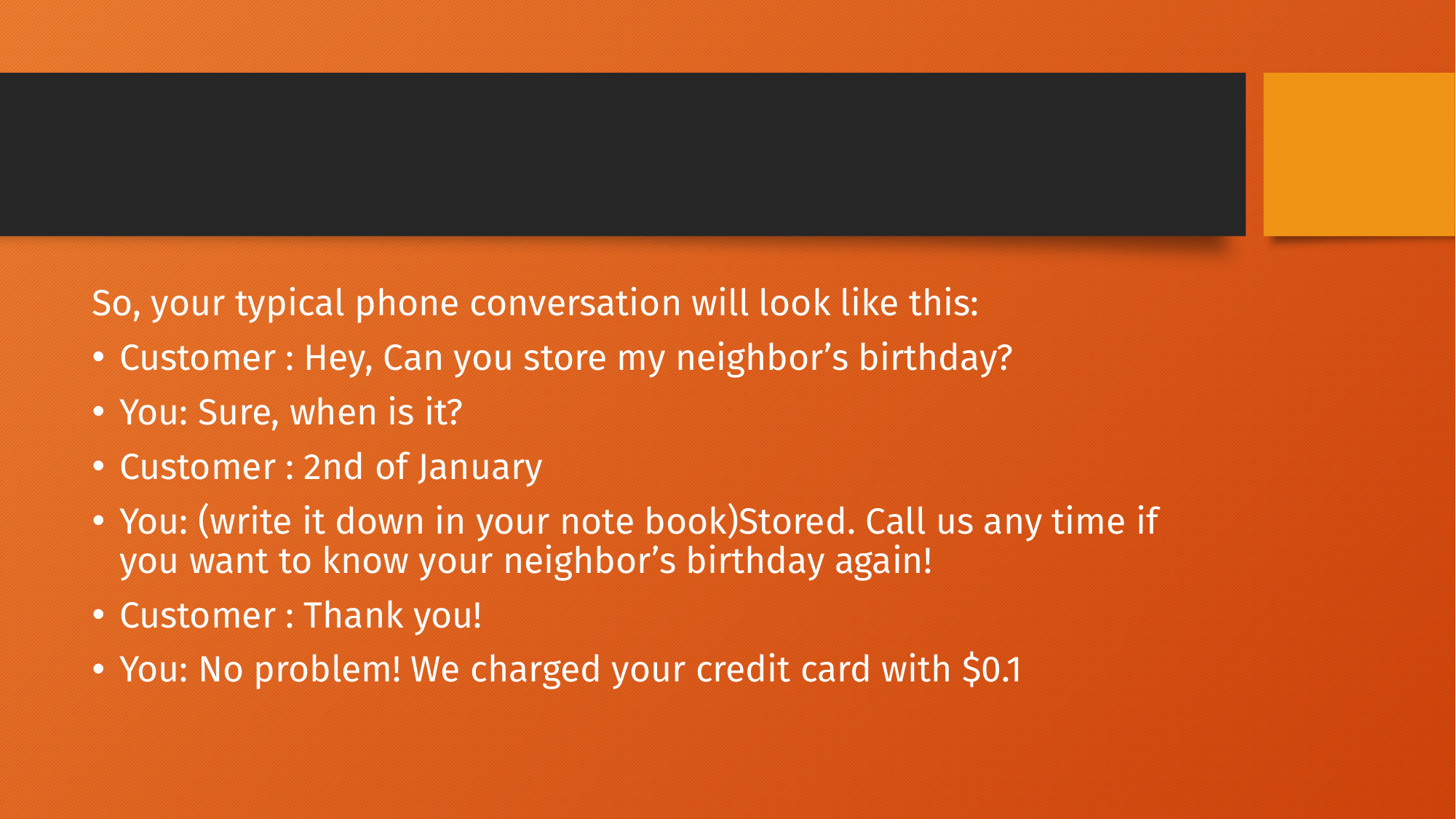

#
So, your typical phone conversation will look like this:
Customer : Hey, Can you store my neighbor’s birthday?
You: Sure, when is it?
Customer : 2nd of January
You: (write it down in your note book)Stored. Call us any time if you want to know your neighbor’s birthday again!
Customer : Thank you!
You: No problem! We charged your credit card with $0.1